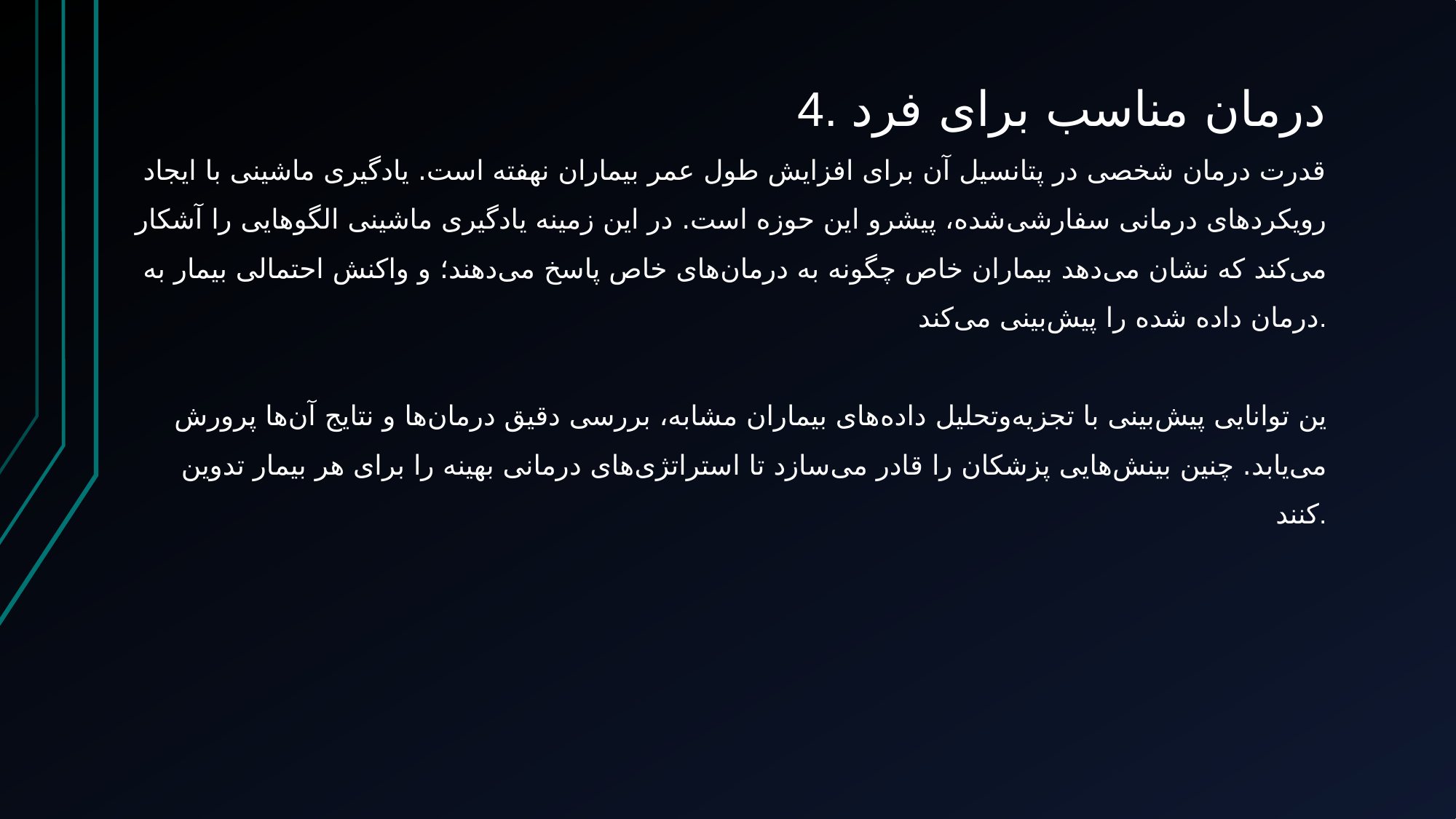

4. درمان مناسب برای فرد
قدرت درمان شخصی در پتانسیل آن برای افزایش طول عمر بیماران نهفته است. یادگیری ماشینی با ایجاد رویکردهای درمانی سفارشی‌شده، پیشرو این حوزه است. در این زمینه یادگیری ماشینی الگوهایی را آشکار می‌کند که نشان می‌دهد بیماران خاص چگونه به درمان‌های خاص پاسخ می‌دهند؛ و واکنش احتمالی بیمار به درمان داده شده را پیش‌بینی می‌کند.

ین توانایی پیش‌بینی با تجزیه‌وتحلیل داده‌های بیماران مشابه، بررسی دقیق درمان‌ها و نتایج آن‌ها پرورش می‌یابد. چنین بینش‌هایی پزشکان را قادر می‌سازد تا استراتژی‌های درمانی بهینه را برای هر بیمار تدوین کنند.